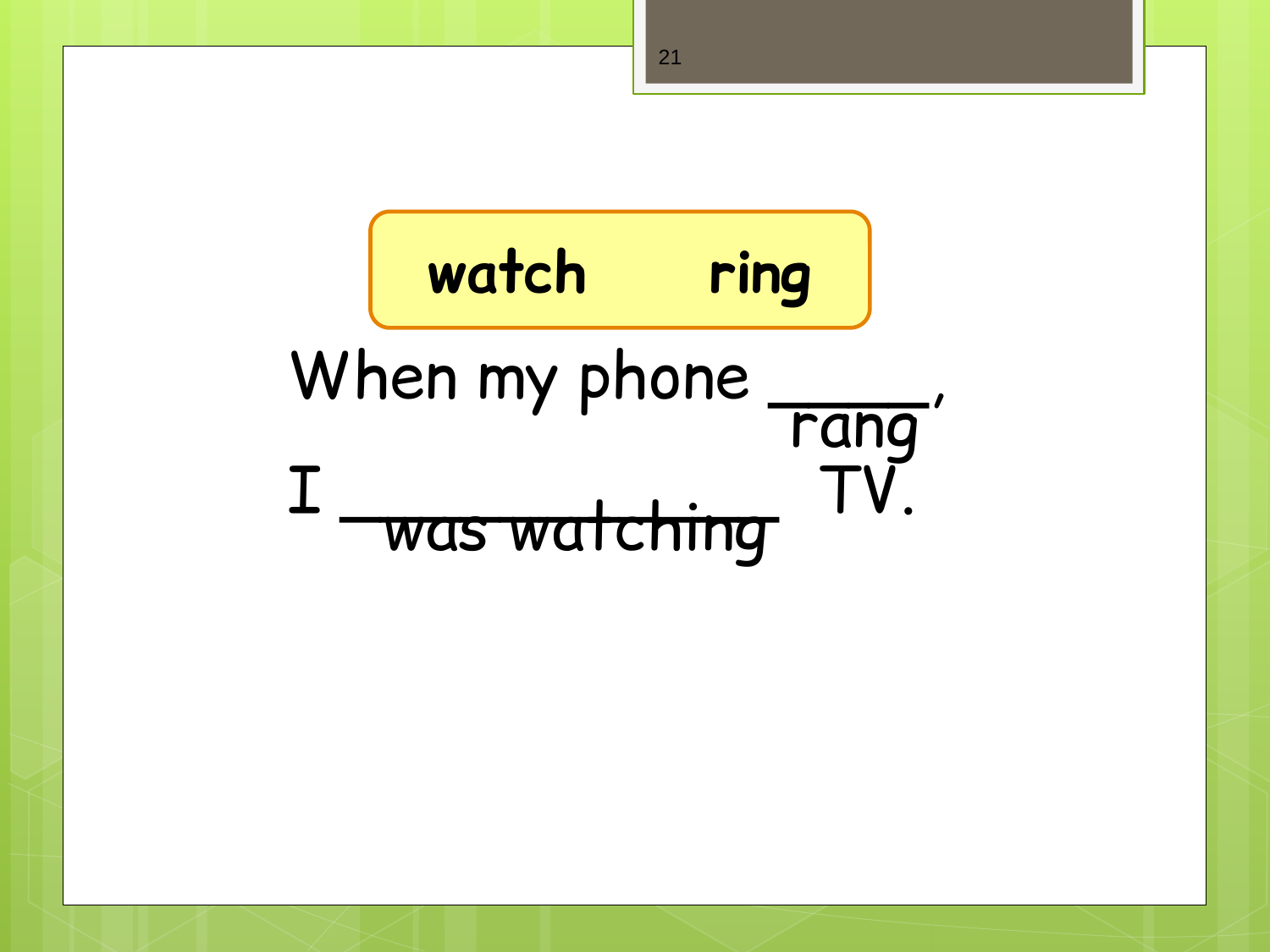

21
9-11 Let’s Practice
watch     ring
When my phone ____,
I ___________  TV.
rang
was watching